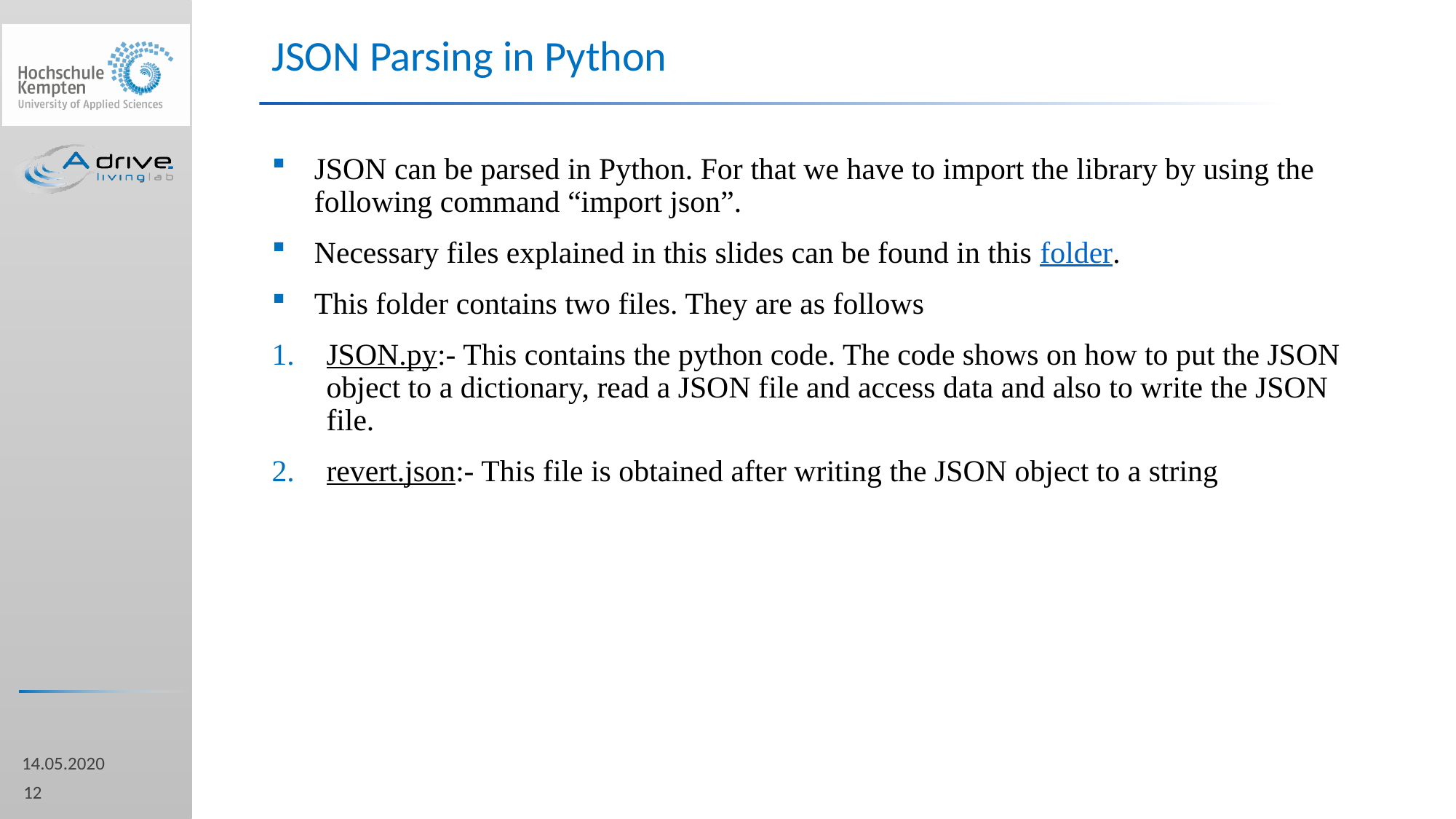

JSON Parsing in Python
JSON can be parsed in Python. For that we have to import the library by using the following command “import json”.
Necessary files explained in this slides can be found in this folder.
This folder contains two files. They are as follows
JSON.py:- This contains the python code. The code shows on how to put the JSON object to a dictionary, read a JSON file and access data and also to write the JSON file.
revert.json:- This file is obtained after writing the JSON object to a string